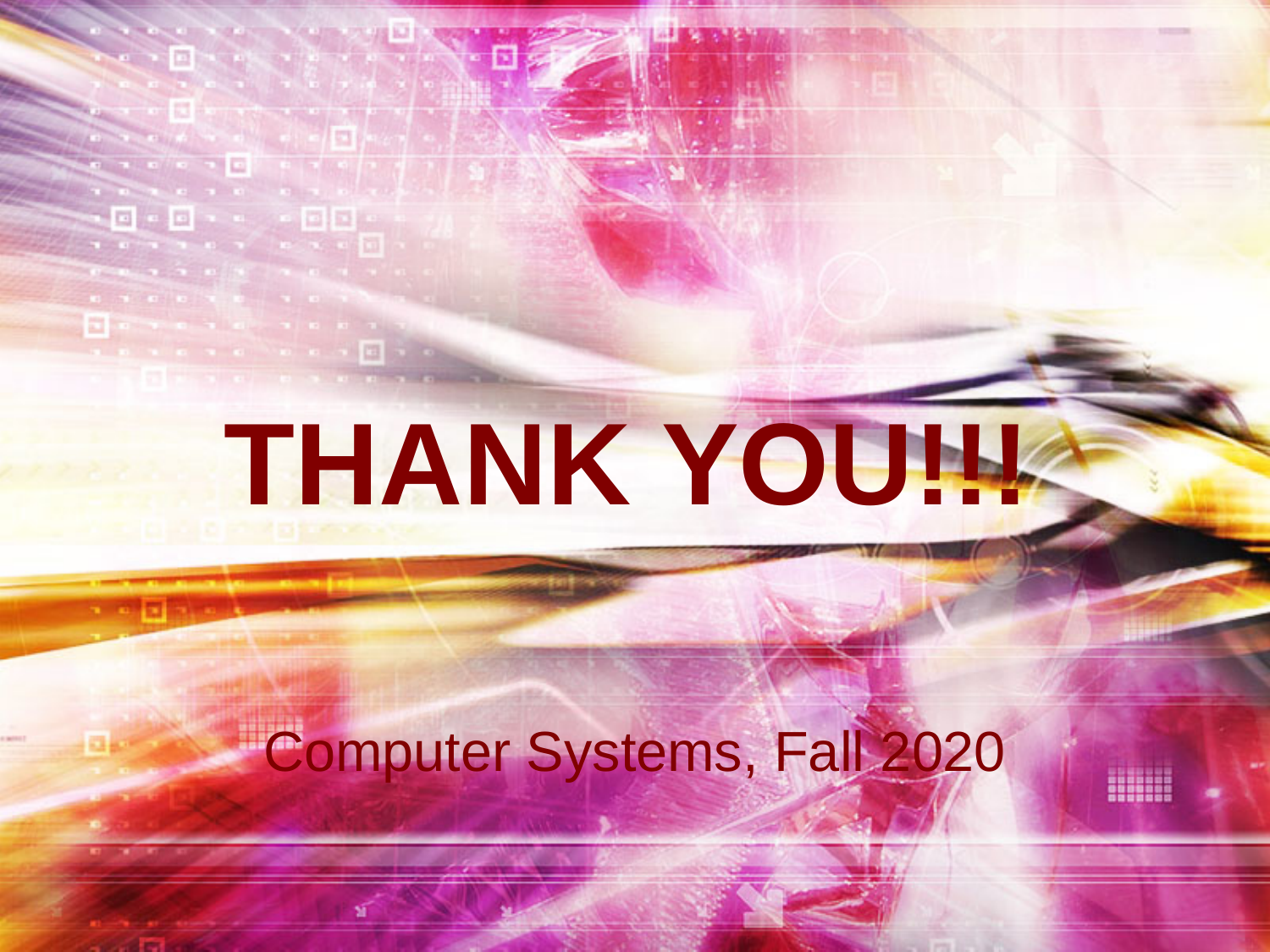

# THANK YOU!!!
Computer Systems, Fall 2020